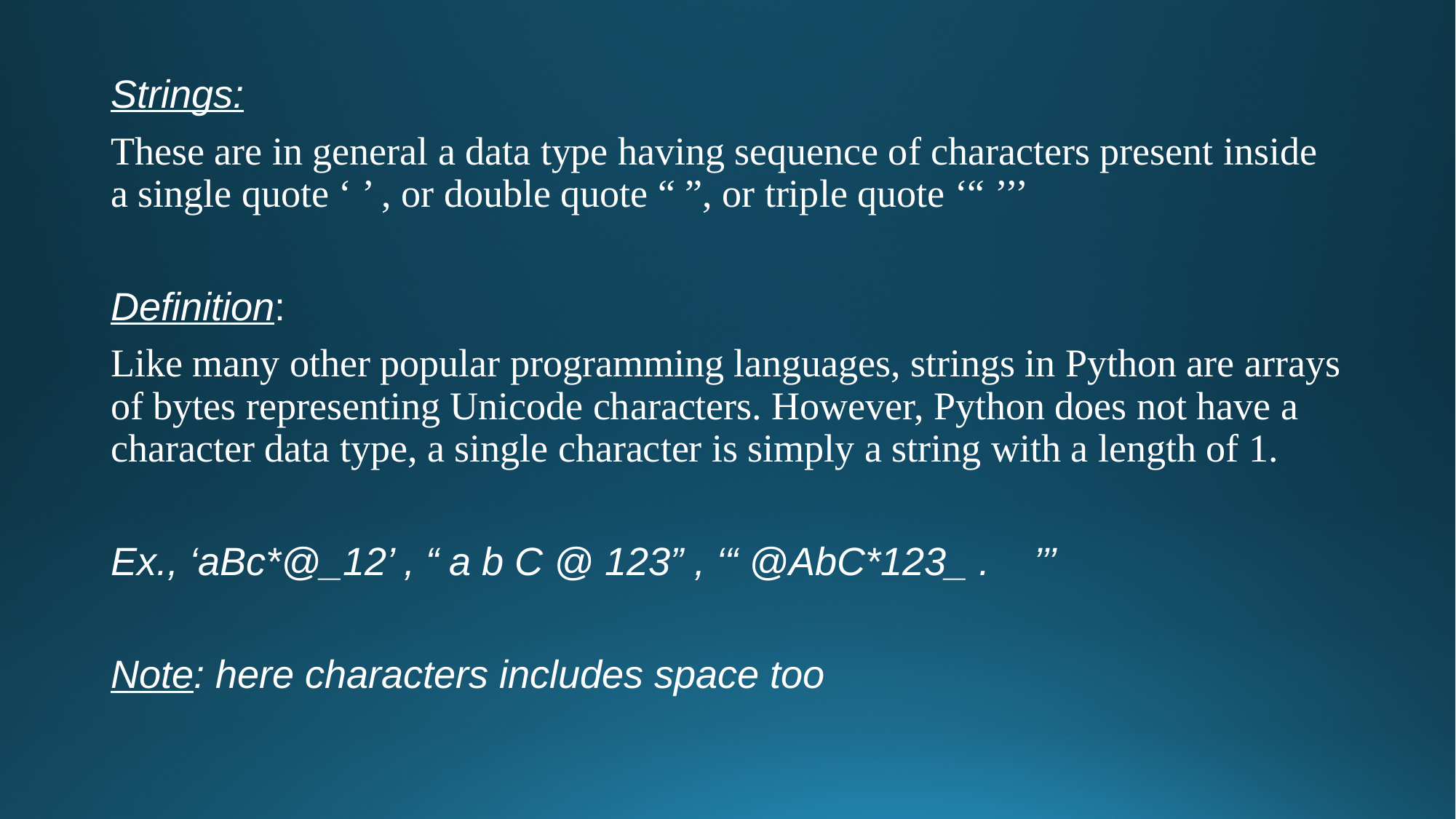

Strings:
These are in general a data type having sequence of characters present inside a single quote ‘ ’ , or double quote “ ”, or triple quote ‘“ ’’’

Definition:
Like many other popular programming languages, strings in Python are arrays of bytes representing Unicode characters. However, Python does not have a character data type, a single character is simply a string with a length of 1.

Ex., ‘aBc*@_12’ , “ a b C @ 123” , ‘“ @AbC*123_ .    ’’’

Note: here characters includes space too